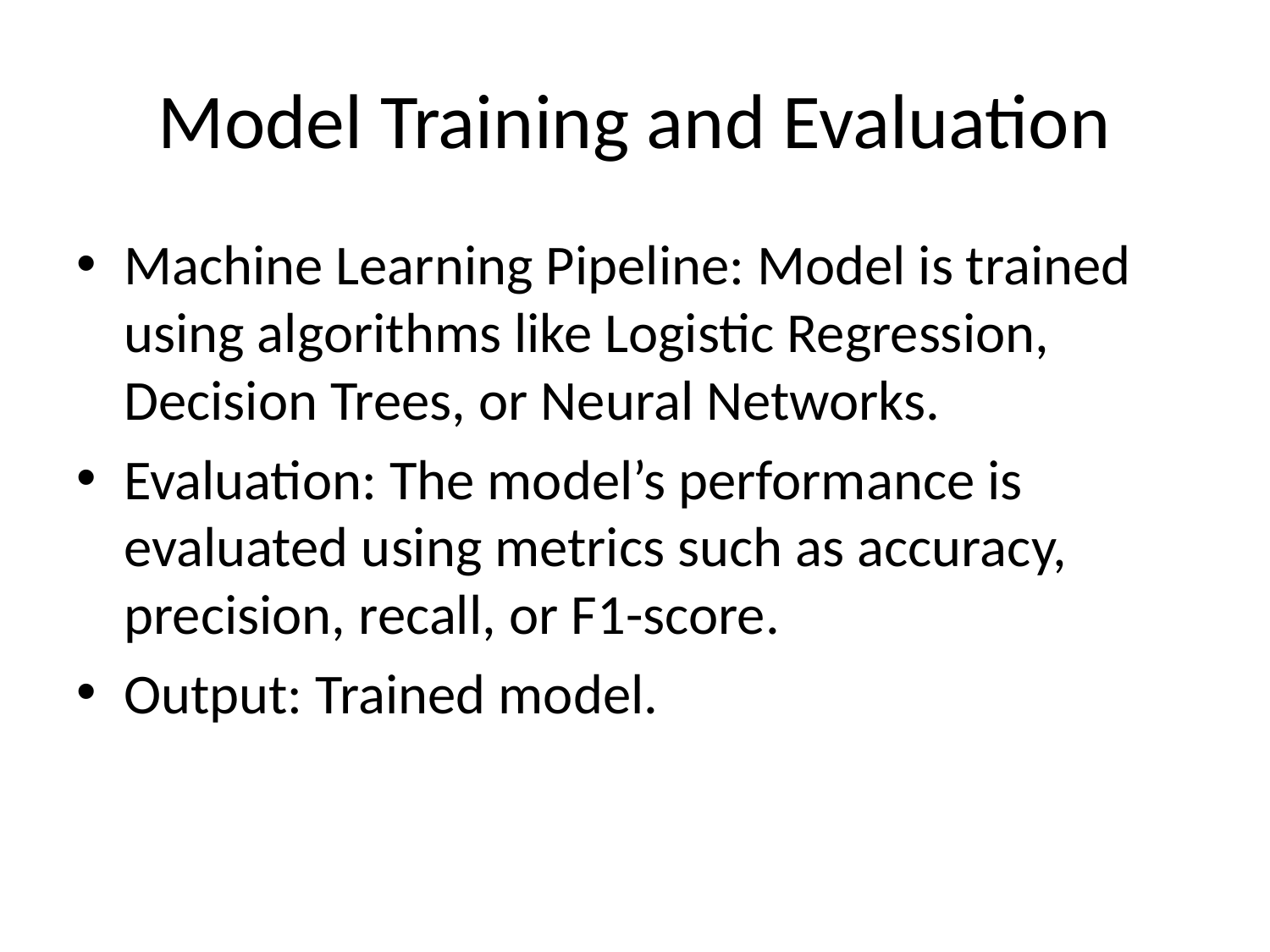

# Model Training and Evaluation
Machine Learning Pipeline: Model is trained using algorithms like Logistic Regression, Decision Trees, or Neural Networks.
Evaluation: The model’s performance is evaluated using metrics such as accuracy, precision, recall, or F1-score.
Output: Trained model.